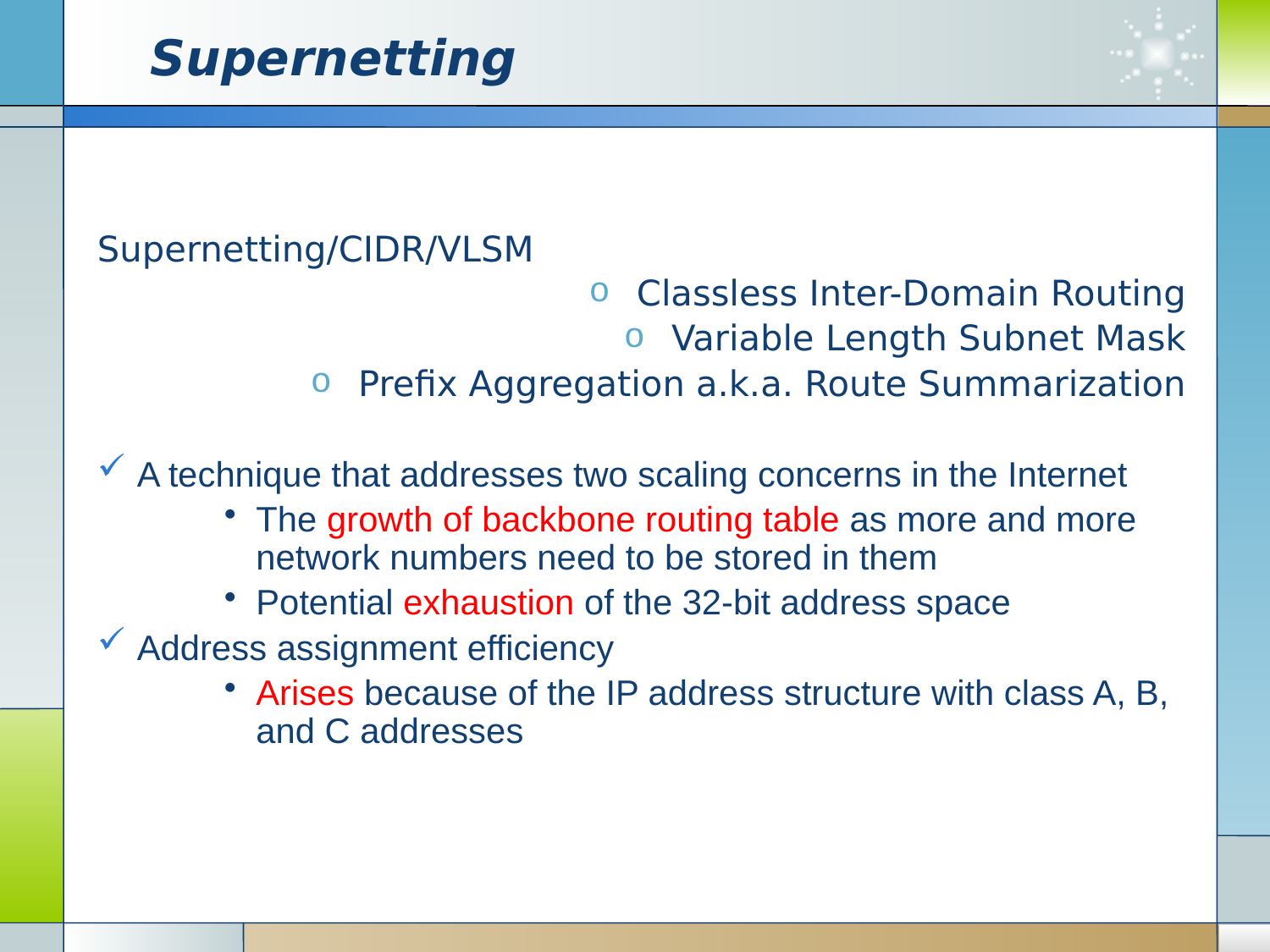

# Supernetting

Supernetting/CIDR/VLSM
Classless Inter-Domain Routing
Variable Length Subnet Mask
Prefix Aggregation a.k.a. Route Summarization

A technique that addresses two scaling concerns in the Internet
The growth of backbone routing table as more and more network numbers need to be stored in them
Potential exhaustion of the 32-bit address space
Address assignment efficiency
Arises because of the IP address structure with class A, B, and C addresses